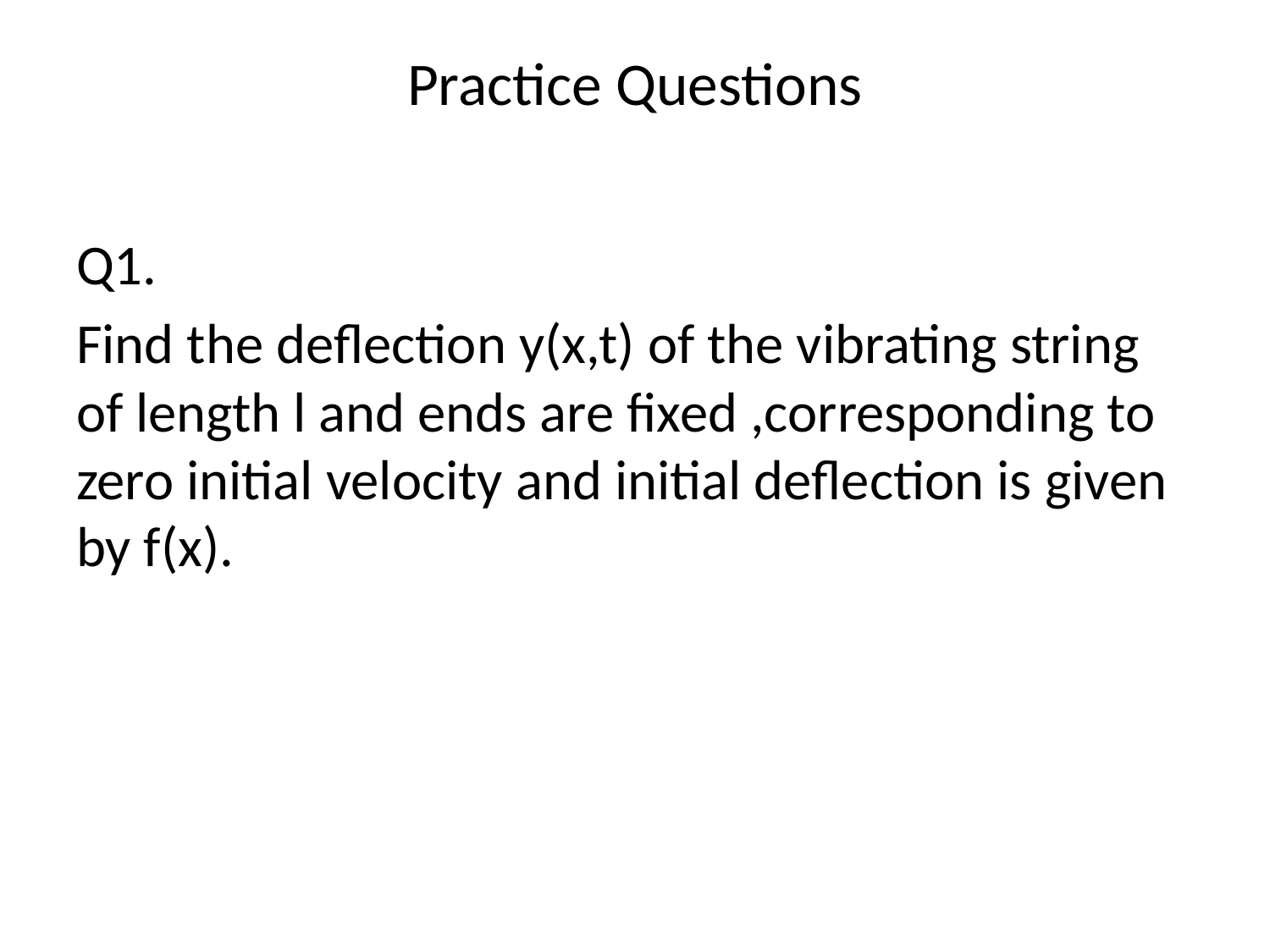

# Practice Questions
Q1.
Find the deflection y(x,t) of the vibrating string of length l and ends are fixed ,corresponding to zero initial velocity and initial deflection is given by f(x).